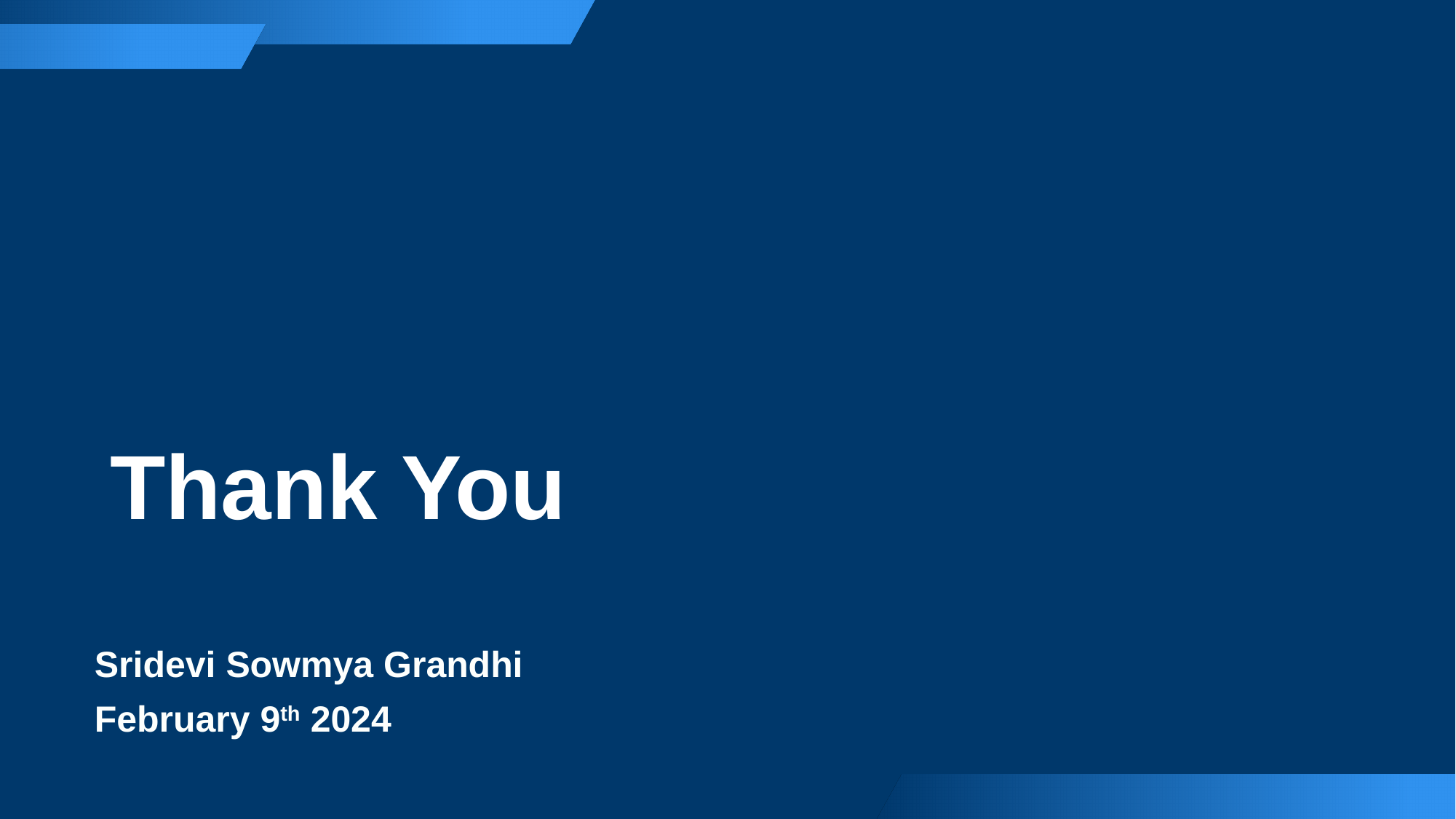

# Thank You
Sridevi Sowmya Grandhi
February 9th 2024